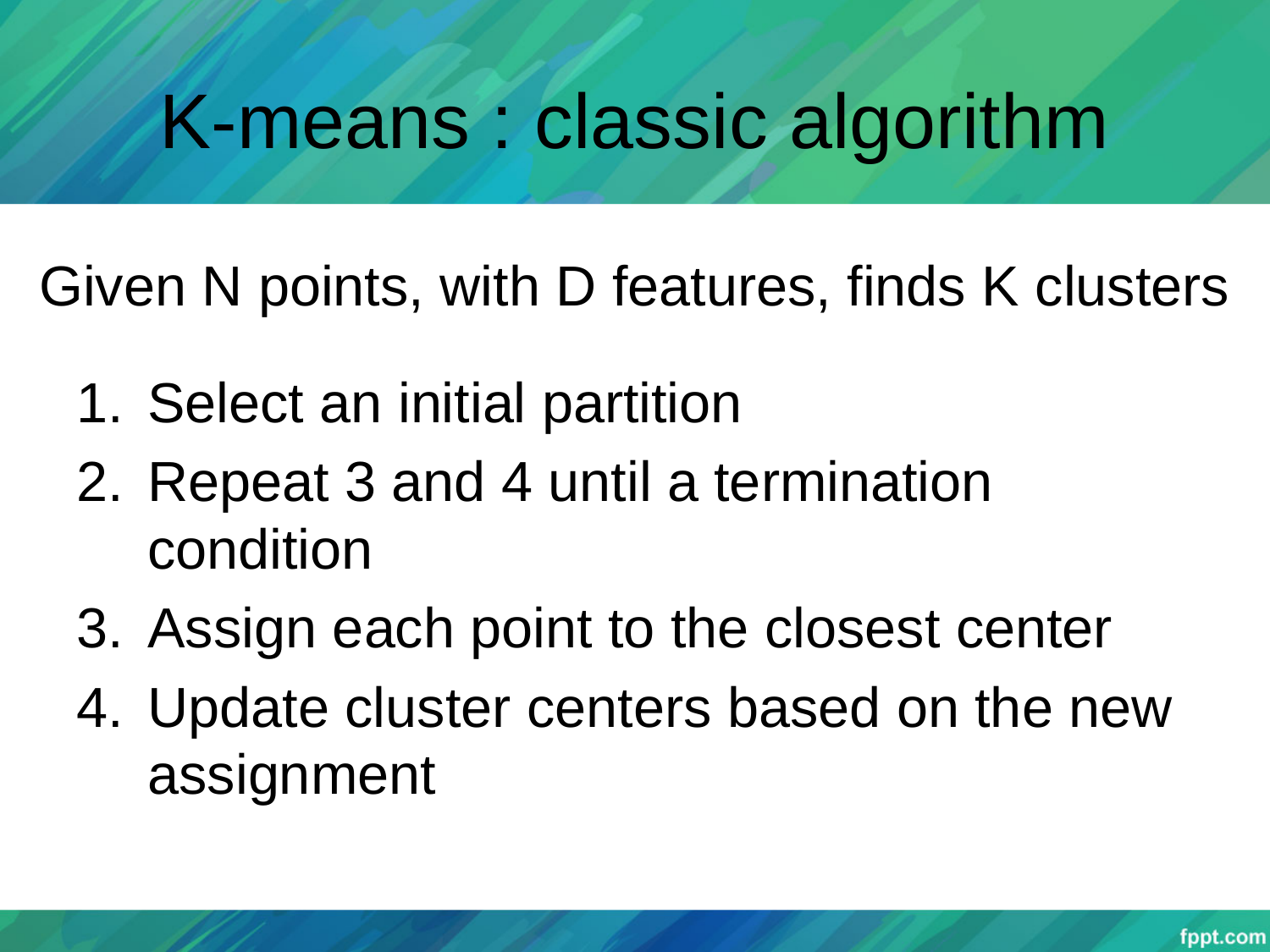

# K-means : classic algorithm
Given N points, with D features, finds K clusters
Select an initial partition
Repeat 3 and 4 until a termination condition
Assign each point to the closest center
Update cluster centers based on the new assignment